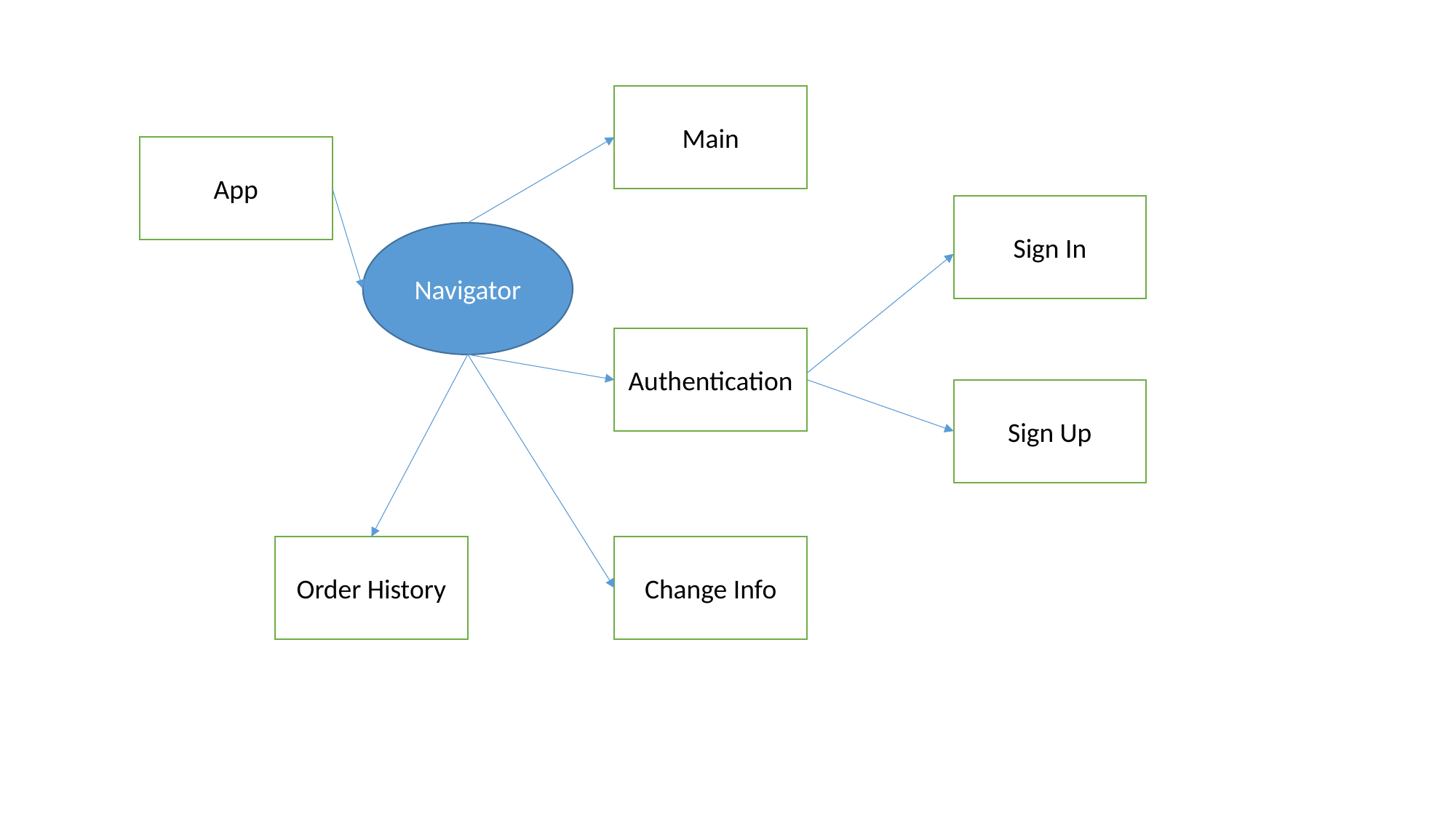

Main
App
Sign In
Navigator
Authentication
Sign Up
Order History
Change Info